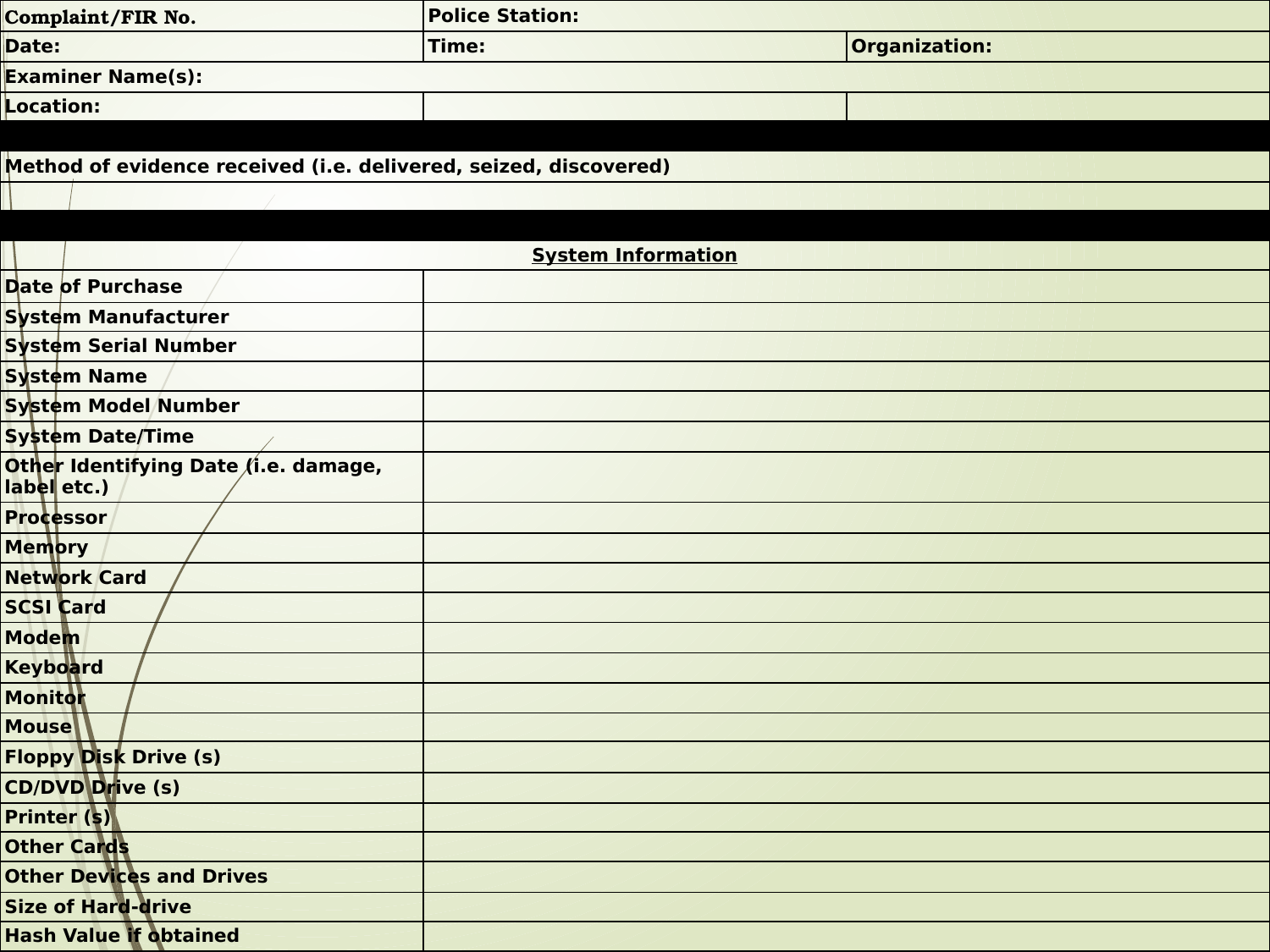

| Complaint/FIR No. | Police Station: |  |
| --- | --- | --- |
| Date: | Time: | Organization: |
| Examiner Name(s): |  |  |
| Location: |  |  |
|  |  |  |
| Method of evidence received (i.e. delivered, seized, discovered) |  |  |
|  |  |  |
|  |  |  |
| System Information |  |  |
| Date of Purchase |  |  |
| System Manufacturer |  |  |
| System Serial Number |  |  |
| System Name |  |  |
| System Model Number |  |  |
| System Date/Time |  |  |
| Other Identifying Date (i.e. damage, label etc.) |  |  |
| Processor |  |  |
| Memory |  |  |
| Network Card |  |  |
| SCSI Card |  |  |
| Modem |  |  |
| Keyboard |  |  |
| Monitor |  |  |
| Mouse |  |  |
| Floppy Disk Drive (s) |  |  |
| CD/DVD Drive (s) |  |  |
| Printer (s) |  |  |
| Other Cards |  |  |
| Other Devices and Drives |  |  |
| Size of Hard-drive |  |  |
| Hash Value if obtained |  |  |